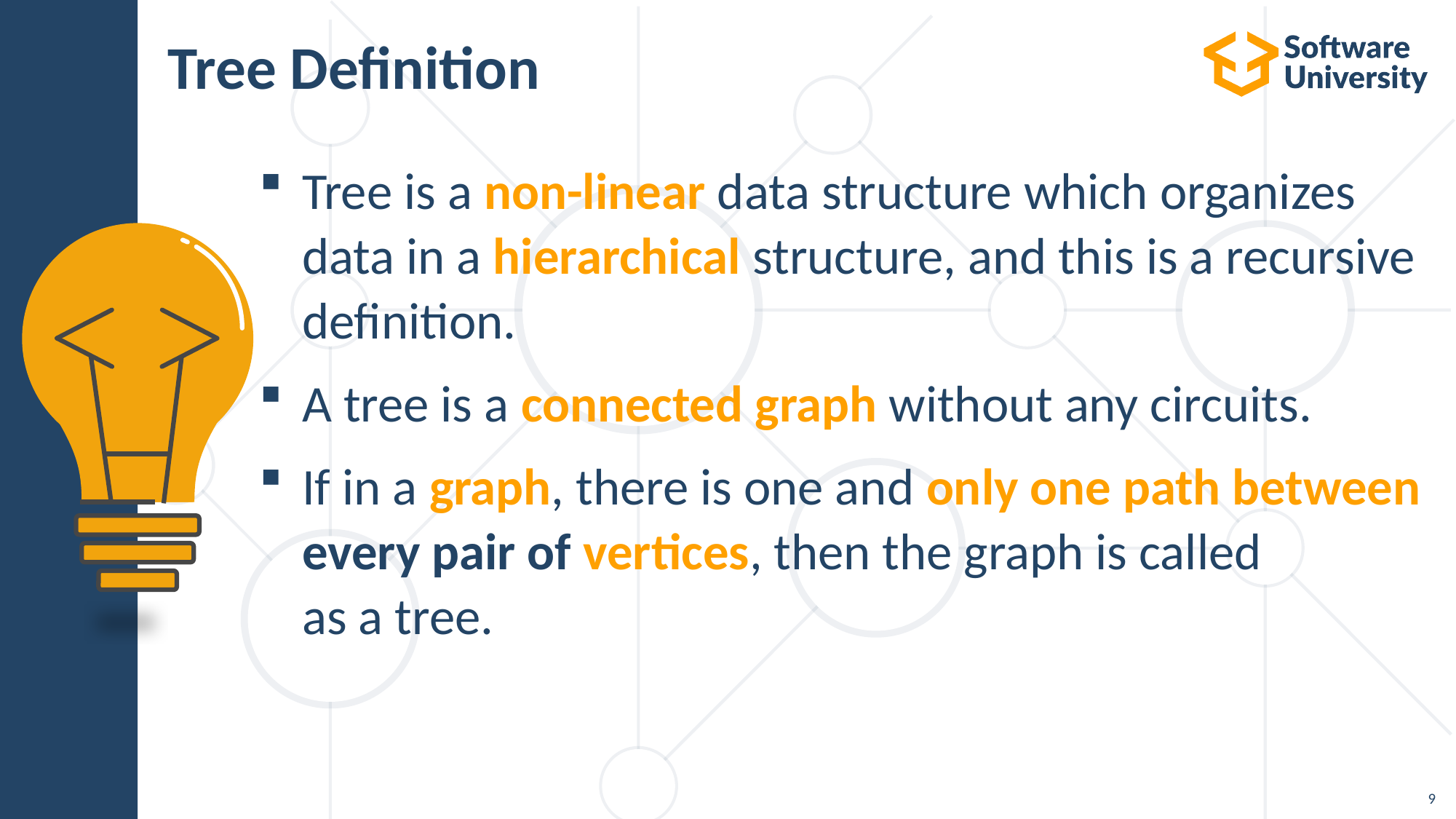

# Tree Definition
Tree is a non-linear data structure which organizes data in a hierarchical structure, and this is a recursive definition.
A tree is a connected graph without any circuits.
If in a graph, there is one and only one path between every pair of vertices, then the graph is called
as a tree.
9